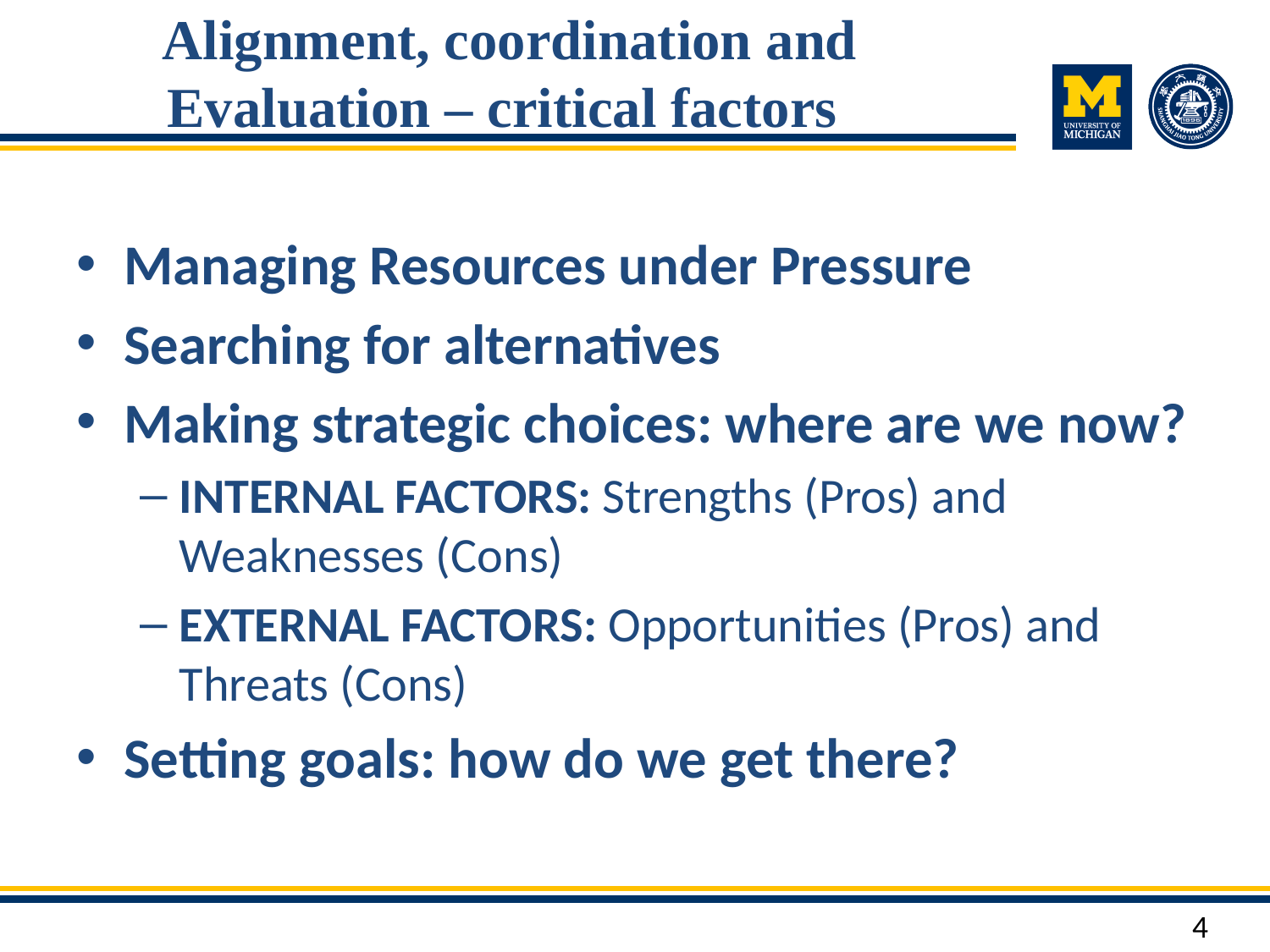

# Alignment, coordination and Evaluation – critical factors
Managing Resources under Pressure
Searching for alternatives
Making strategic choices: where are we now?
INTERNAL FACTORS: Strengths (Pros) and Weaknesses (Cons)
EXTERNAL FACTORS: Opportunities (Pros) and Threats (Cons)
Setting goals: how do we get there?